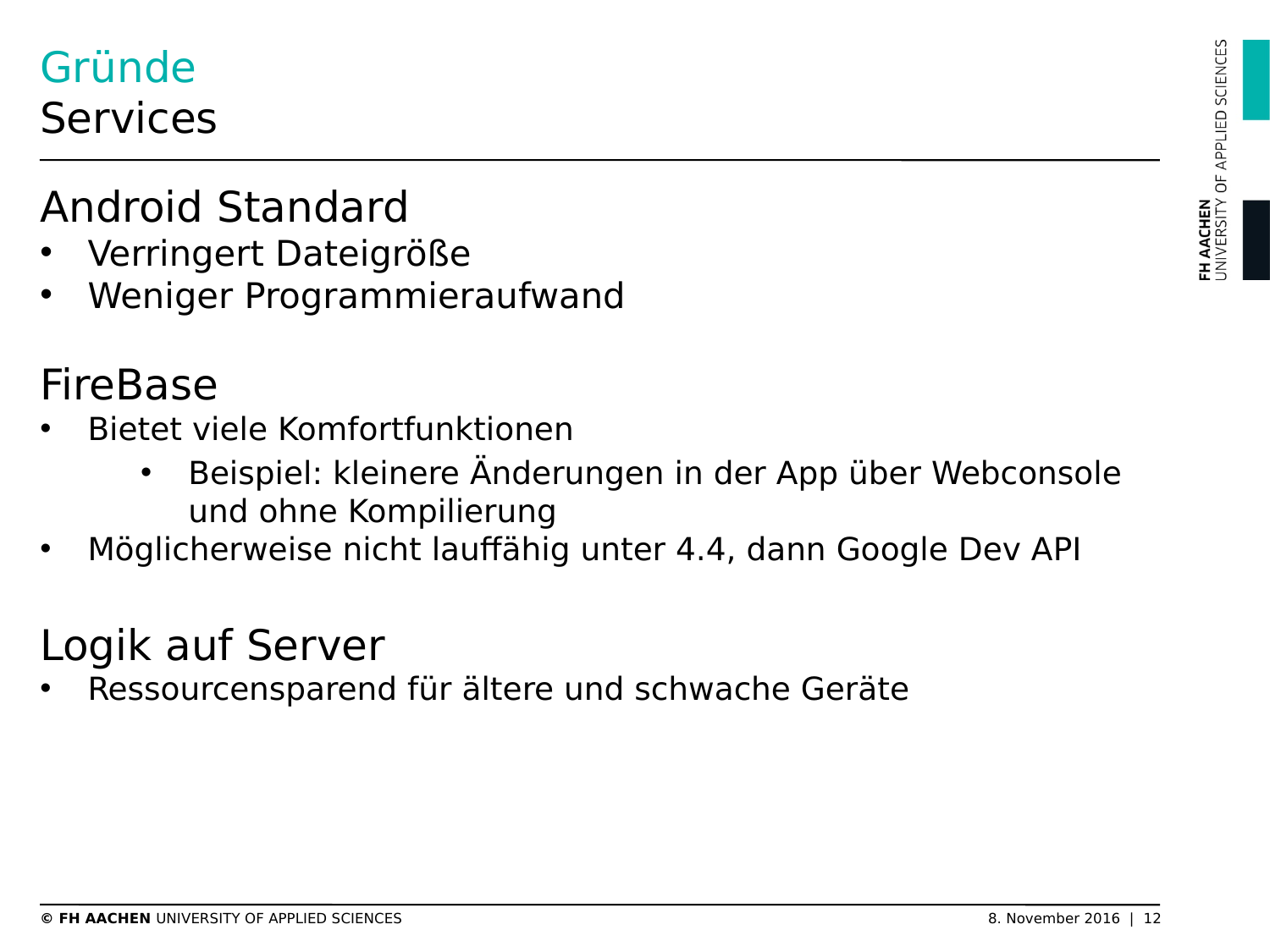

# Gründe Services
Android Standard
Verringert Dateigröße
Weniger Programmieraufwand

FireBase
Bietet viele Komfortfunktionen
Beispiel: kleinere Änderungen in der App über Webconsole und ohne Kompilierung
Möglicherweise nicht lauffähig unter 4.4, dann Google Dev API

Logik auf Server
Ressourcensparend für ältere und schwache Geräte